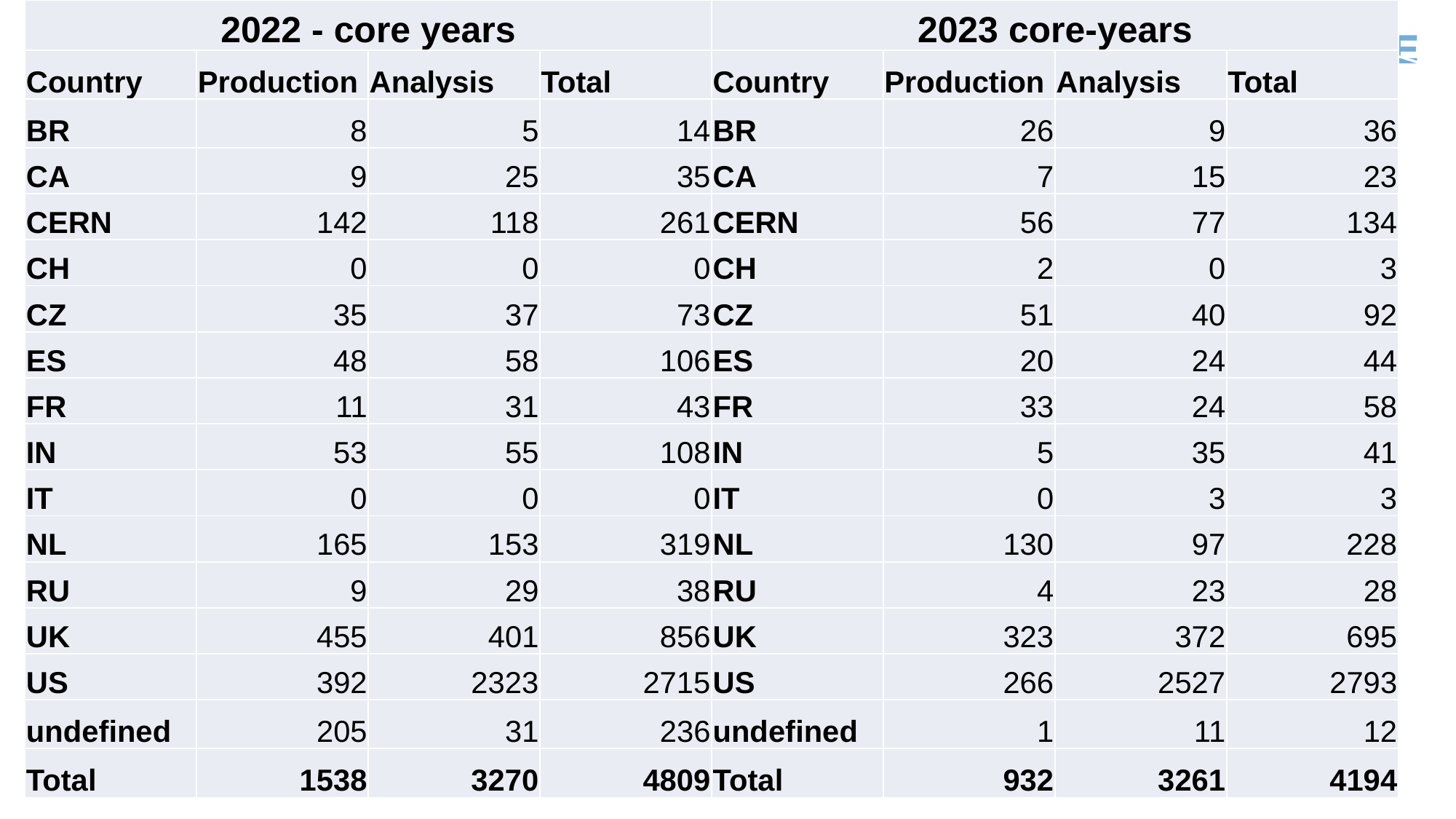

| 2022 - core years |  |  |  | 2023 core-years |  |  |  |
| --- | --- | --- | --- | --- | --- | --- | --- |
| Country | Production | Analysis | Total | Country | Production | Analysis | Total |
| BR | 8 | 5 | 14 | BR | 26 | 9 | 36 |
| CA | 9 | 25 | 35 | CA | 7 | 15 | 23 |
| CERN | 142 | 118 | 261 | CERN | 56 | 77 | 134 |
| CH | 0 | 0 | 0 | CH | 2 | 0 | 3 |
| CZ | 35 | 37 | 73 | CZ | 51 | 40 | 92 |
| ES | 48 | 58 | 106 | ES | 20 | 24 | 44 |
| FR | 11 | 31 | 43 | FR | 33 | 24 | 58 |
| IN | 53 | 55 | 108 | IN | 5 | 35 | 41 |
| IT | 0 | 0 | 0 | IT | 0 | 3 | 3 |
| NL | 165 | 153 | 319 | NL | 130 | 97 | 228 |
| RU | 9 | 29 | 38 | RU | 4 | 23 | 28 |
| UK | 455 | 401 | 856 | UK | 323 | 372 | 695 |
| US | 392 | 2323 | 2715 | US | 266 | 2527 | 2793 |
| undefined | 205 | 31 | 236 | undefined | 1 | 11 | 12 |
| Total | 1538 | 3270 | 4809 | Total | 932 | 3261 | 4194 |